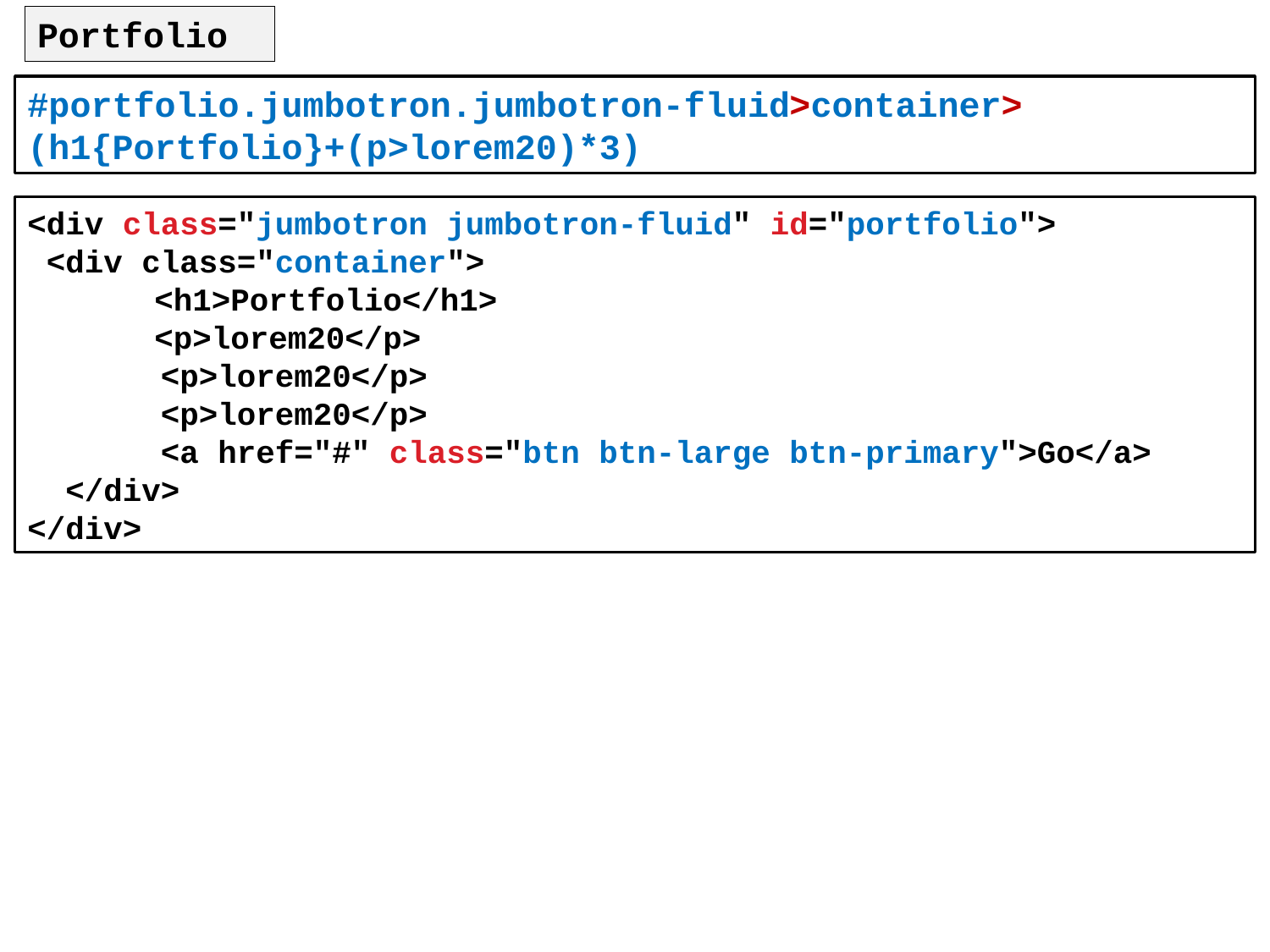

Portfolio
#portfolio.jumbotron.jumbotron-fluid>container>
(h1{Portfolio}+(p>lorem20)*3)
<div class="jumbotron jumbotron-fluid" id="portfolio">
 <div class="container">
 	<h1>Portfolio</h1>
	<p>lorem20</p>
       <p>lorem20</p>
       <p>lorem20</p>
       <a href="#" class="btn btn-large btn-primary">Go</a>
  </div>
</div>